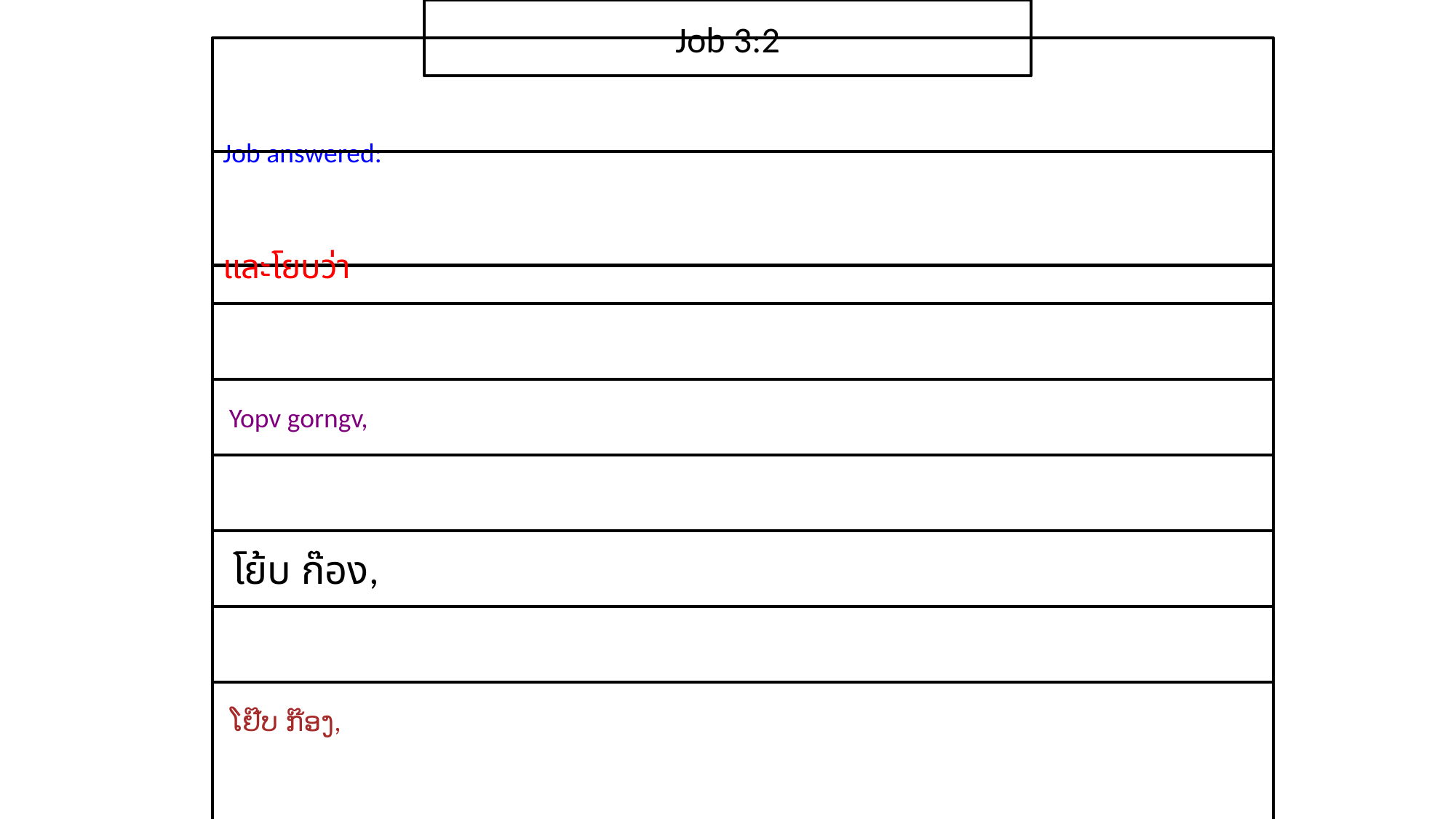

Job 3:2
Job answered:
และ​โยบ​ว่า
 Yopv gorngv,
 โย้บ ก๊อง,
 ໂຢ໊ບ ກ໊ອງ,